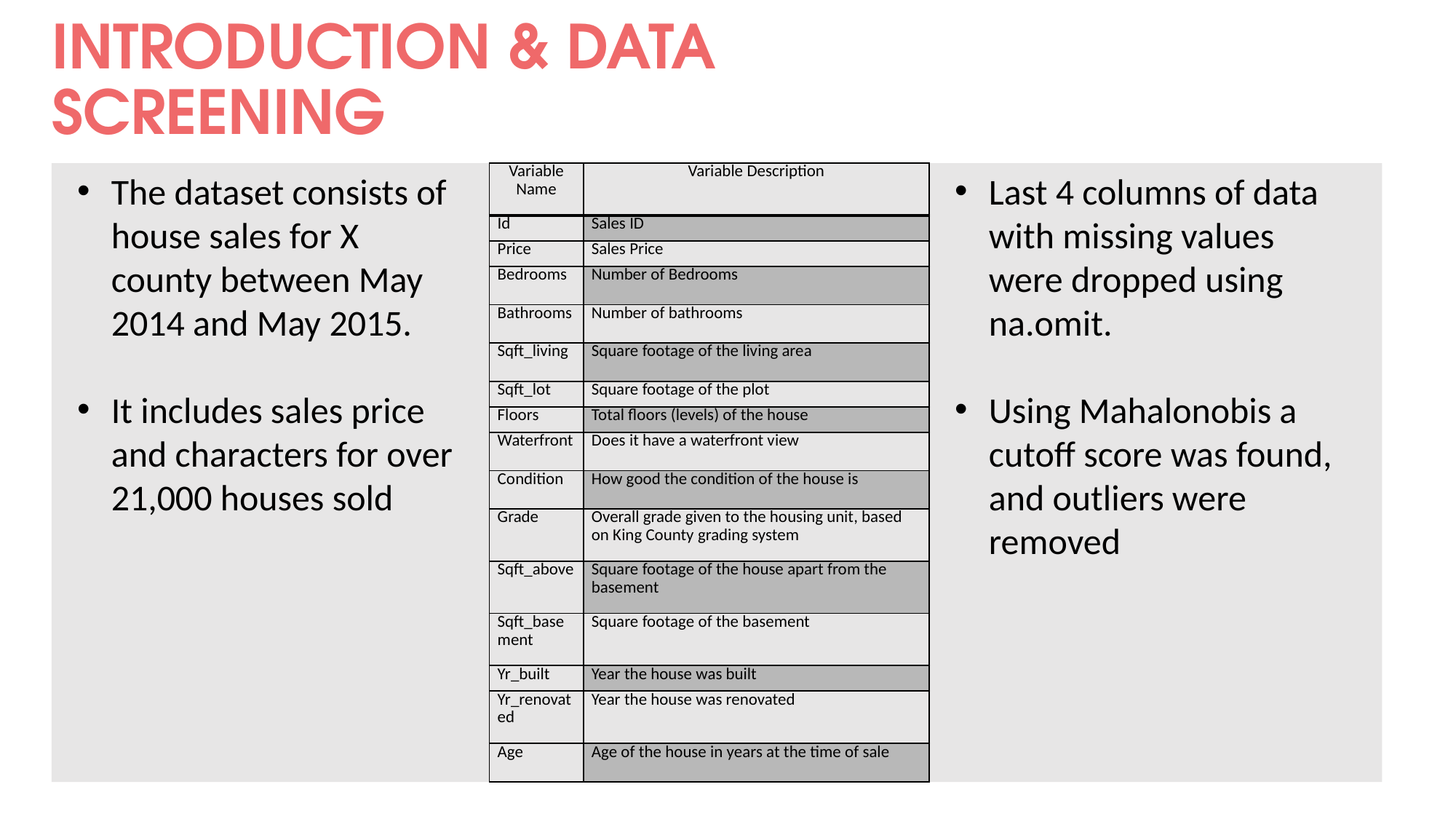

INTRODUCTION & DATA SCREENING
Last 4 columns of data with missing values were dropped using na.omit.

Using Mahalonobis a cutoff score was found, and outliers were removed
The dataset consists of house sales for X county between May 2014 and May 2015.

It includes sales price and characters for over 21,000 houses sold

| Variable Name | Variable Description |
| --- | --- |
| Id | Sales ID |
| Price | Sales Price |
| Bedrooms | Number of Bedrooms |
| Bathrooms | Number of bathrooms |
| Sqft\_living | Square footage of the living area |
| Sqft\_lot | Square footage of the plot |
| Floors | Total floors (levels) of the house |
| Waterfront | Does it have a waterfront view |
| Condition | How good the condition of the house is |
| Grade | Overall grade given to the housing unit, based on King County grading system |
| Sqft\_above | Square footage of the house apart from the basement |
| Sqft\_basement | Square footage of the basement |
| Yr\_built | Year the house was built |
| Yr\_renovated | Year the house was renovated |
| Age | Age of the house in years at the time of sale |